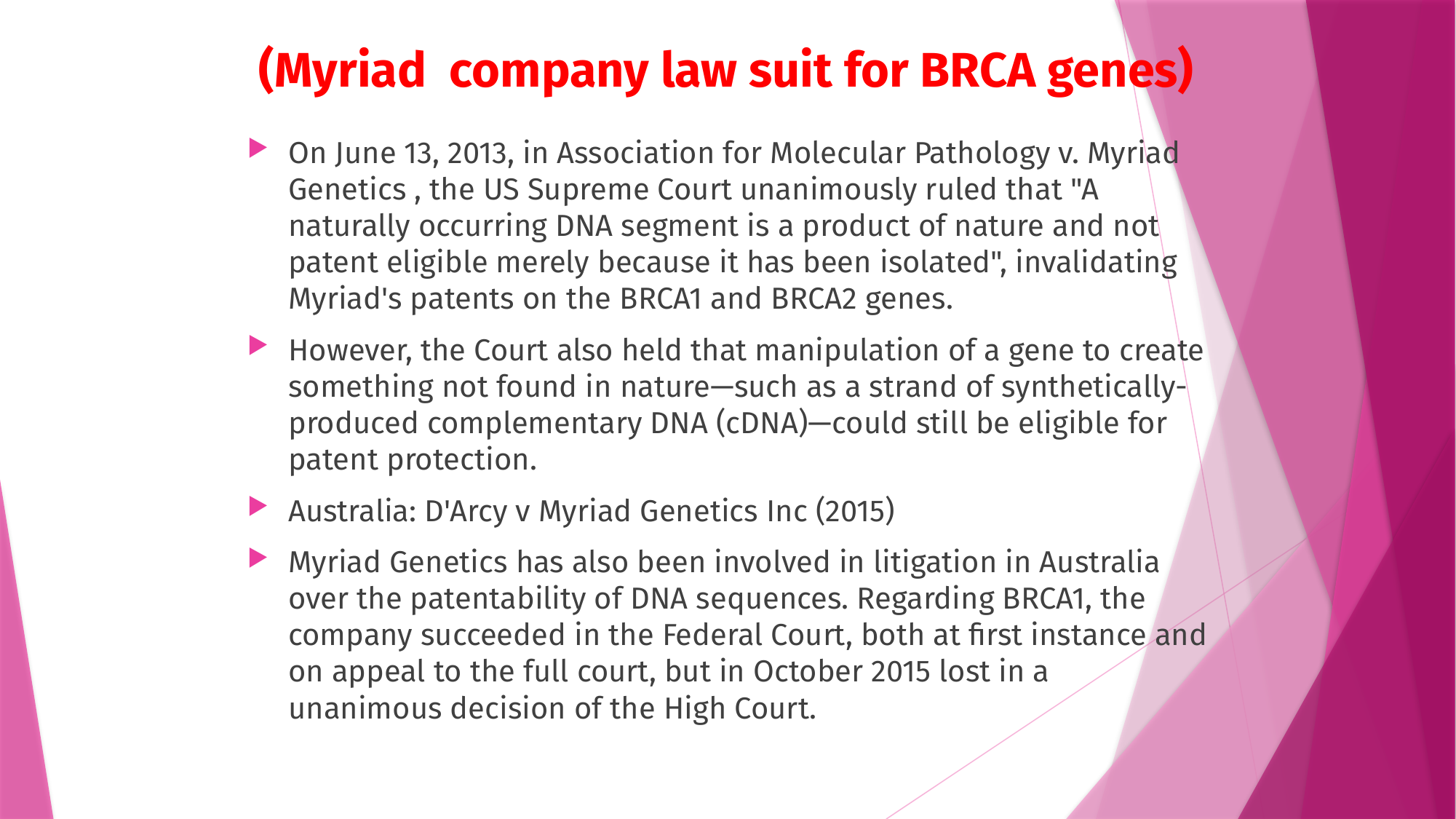

# (Myriad  company law suit for BRCA genes)
On June 13, 2013, in Association for Molecular Pathology v. Myriad Genetics , the US Supreme Court unanimously ruled that "A naturally occurring DNA segment is a product of nature and not patent eligible merely because it has been isolated", invalidating Myriad's patents on the BRCA1 and BRCA2 genes.
However, the Court also held that manipulation of a gene to create something not found in nature—such as a strand of synthetically-produced complementary DNA (cDNA)—could still be eligible for patent protection.
Australia: D'Arcy v Myriad Genetics Inc (2015)
Myriad Genetics has also been involved in litigation in Australia over the patentability of DNA sequences. Regarding BRCA1, the company succeeded in the Federal Court, both at first instance and on appeal to the full court, but in October 2015 lost in a unanimous decision of the High Court.